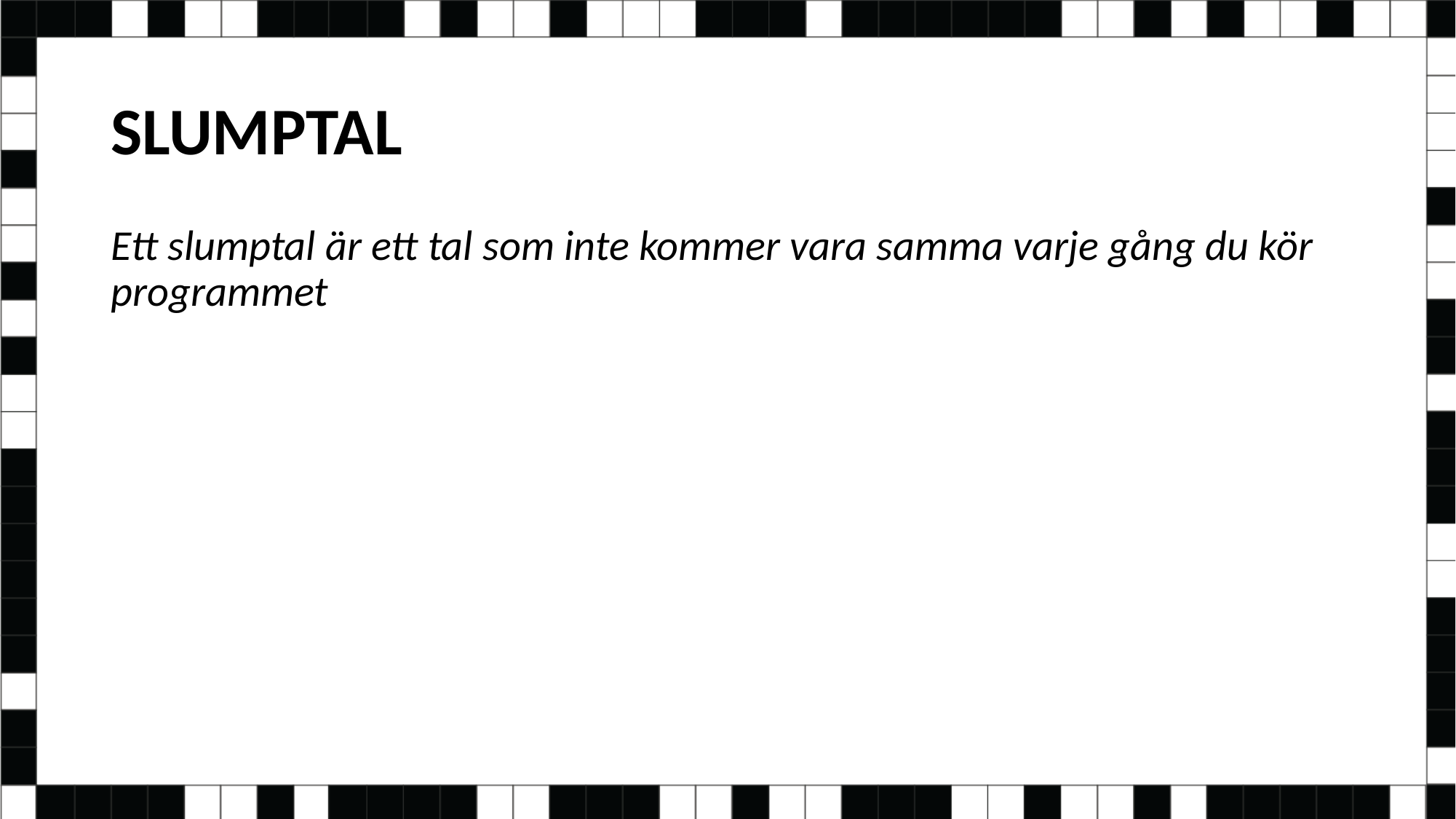

# SLUMPTAL
Ett slumptal är ett tal som inte kommer vara samma varje gång du kör programmet